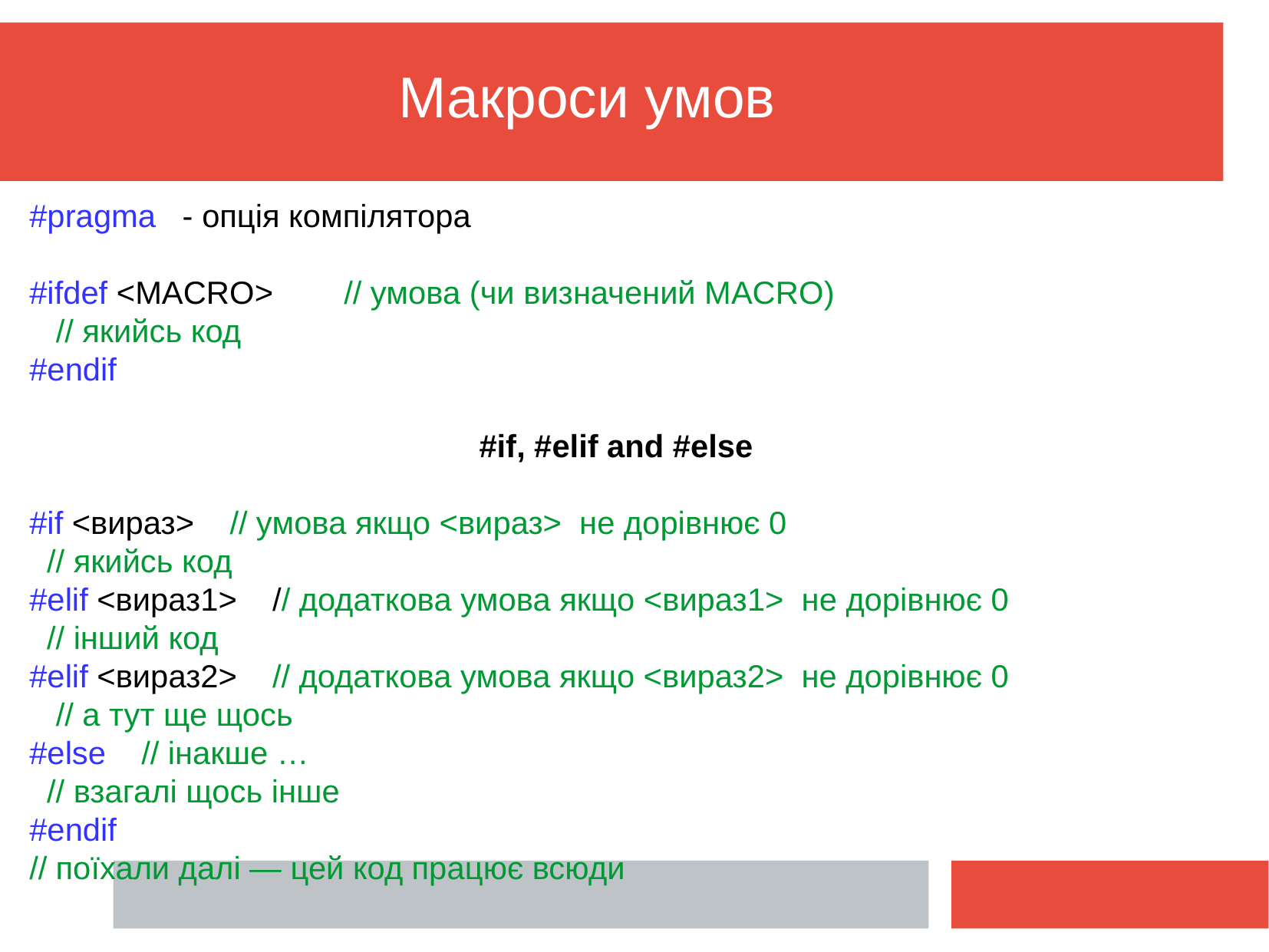

Макроси умов
#pragma   - опція компілятора

#ifdef <MACRO>        // умова (чи визначений MACRO)
   // якийсь код
#endif

#if, #elif and #else

#if <вираз>    // умова якщо <вираз>  не дорівнює 0
  // якийсь код
#elif <вираз1>    // додаткова умова якщо <вираз1>  не дорівнює 0
  // інший код
#elif <вираз2>    // додаткова умова якщо <вираз2>  не дорівнює 0
   // а тут ще щось
#else    // інакше …
  // взагалі щось інше
#endif
// поїхали далі — цей код працює всюди